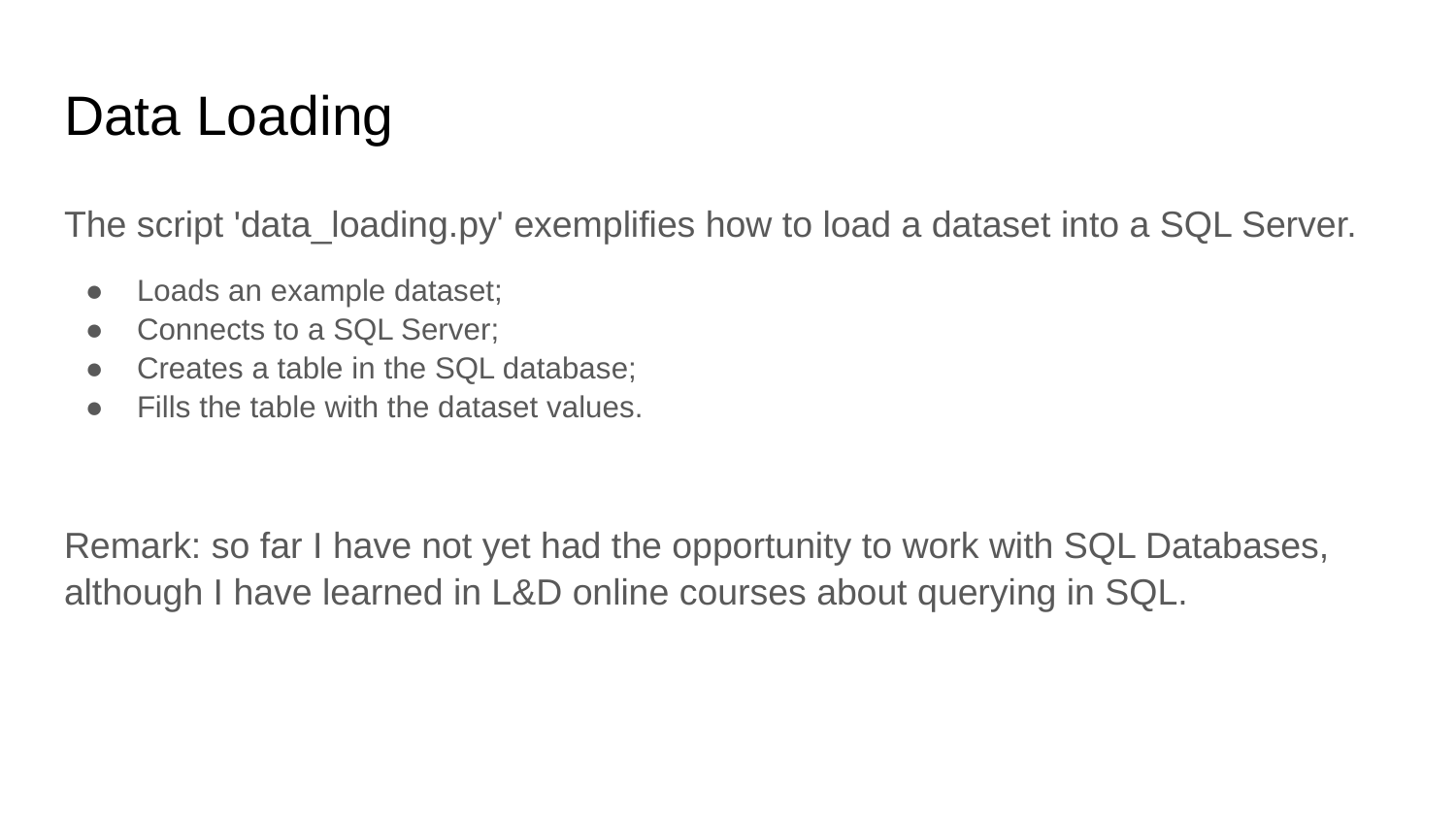

# Data Loading
The script 'data_loading.py' exemplifies how to load a dataset into a SQL Server.
Loads an example dataset;
Connects to a SQL Server;
Creates a table in the SQL database;
Fills the table with the dataset values.

Remark: so far I have not yet had the opportunity to work with SQL Databases, although I have learned in L&D online courses about querying in SQL.